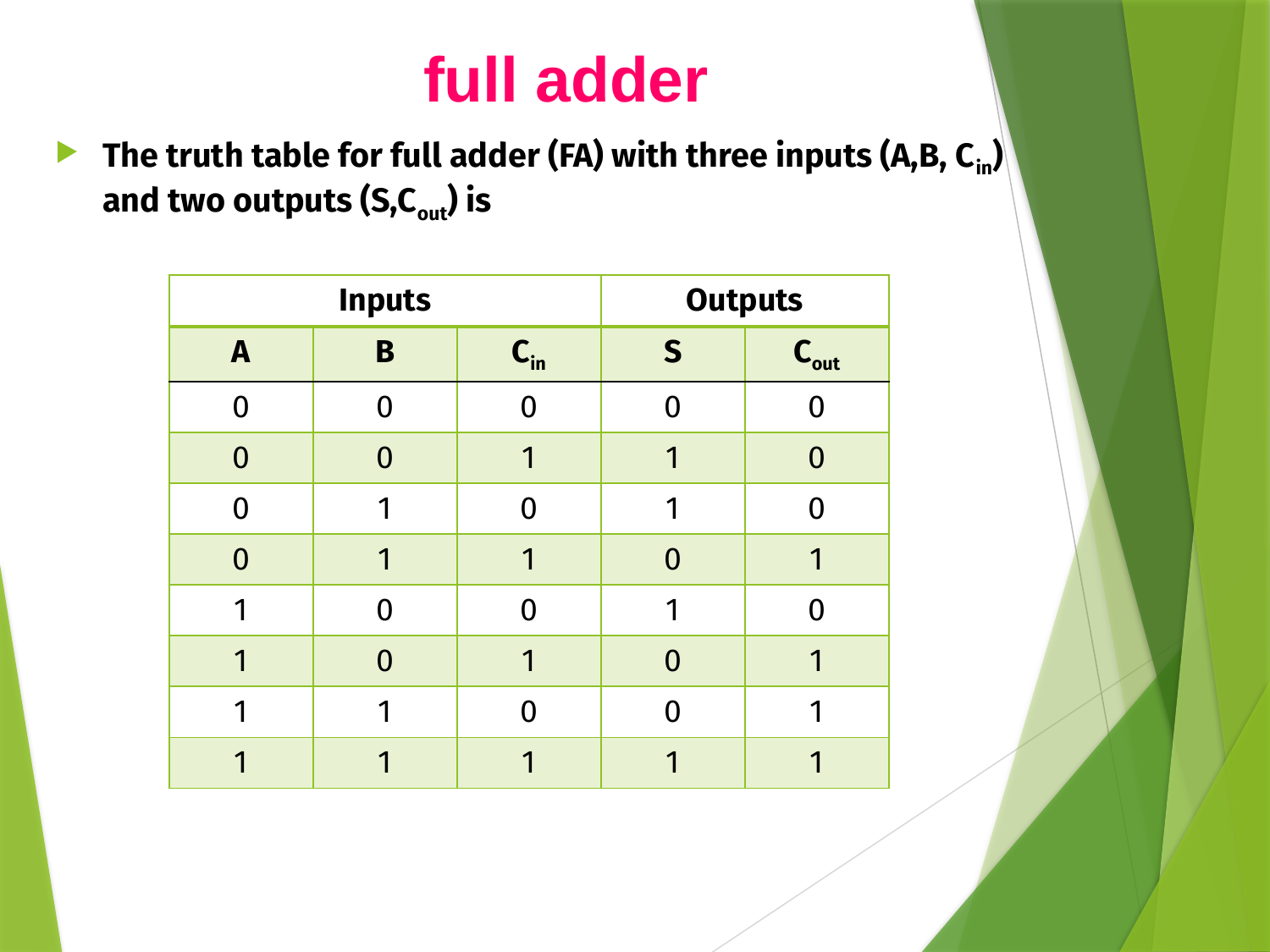

# full adder
The truth table for full adder (FA) with three inputs (A,B, Cin) and two outputs (S,Cout) is

| Inputs |  |  | Outputs |  |
| --- | --- | --- | --- | --- |
| A | B | Cin | S | Cout |
| 0 | 0 | 0 | 0 | 0 |
| 0 | 0 | 1 | 1 | 0 |
| 0 | 1 | 0 | 1 | 0 |
| 0 | 1 | 1 | 0 | 1 |
| 1 | 0 | 0 | 1 | 0 |
| 1 | 0 | 1 | 0 | 1 |
| 1 | 1 | 0 | 0 | 1 |
| 1 | 1 | 1 | 1 | 1 |